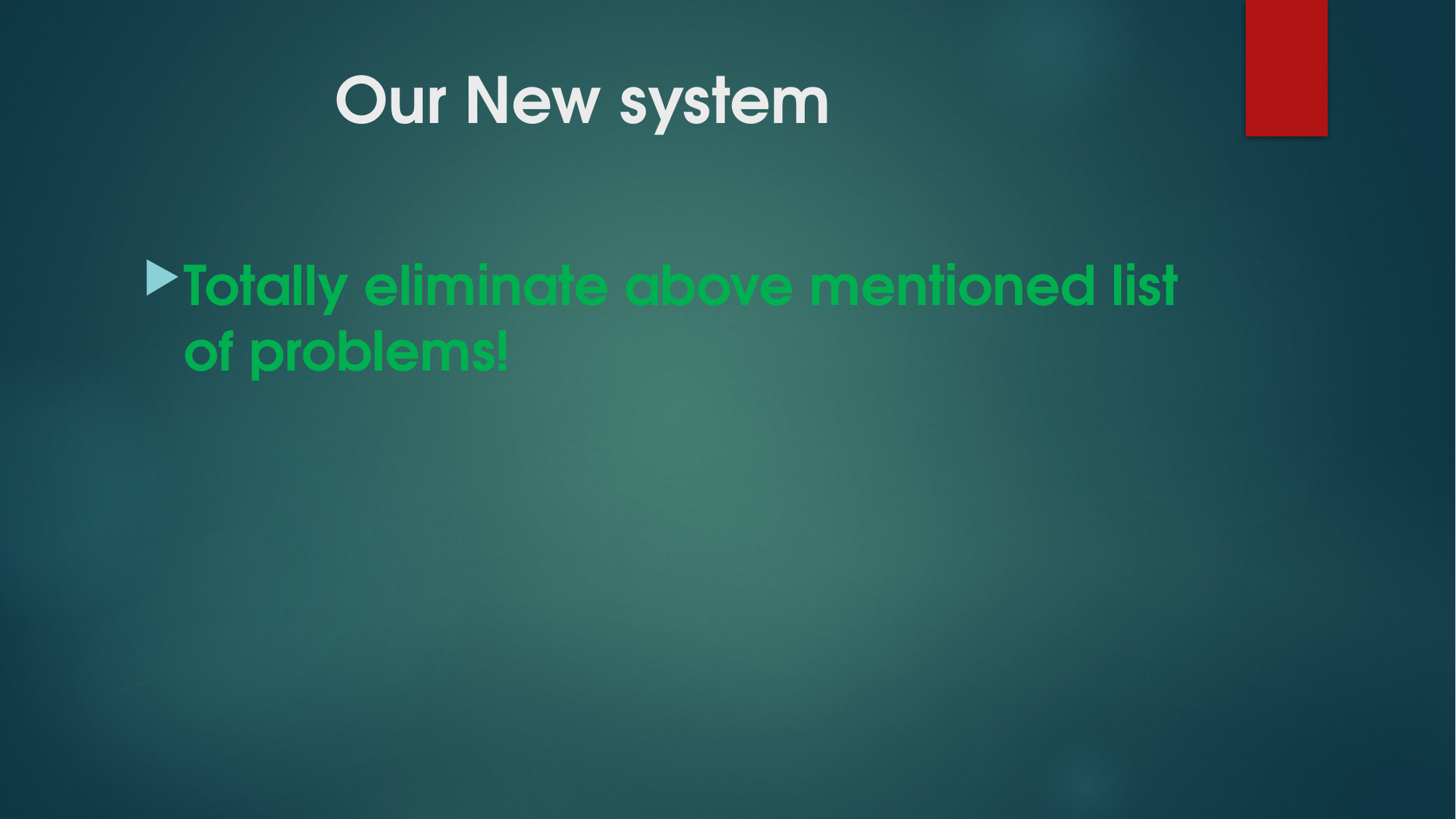

# Our New system
Totally eliminate above mentioned list of problems!